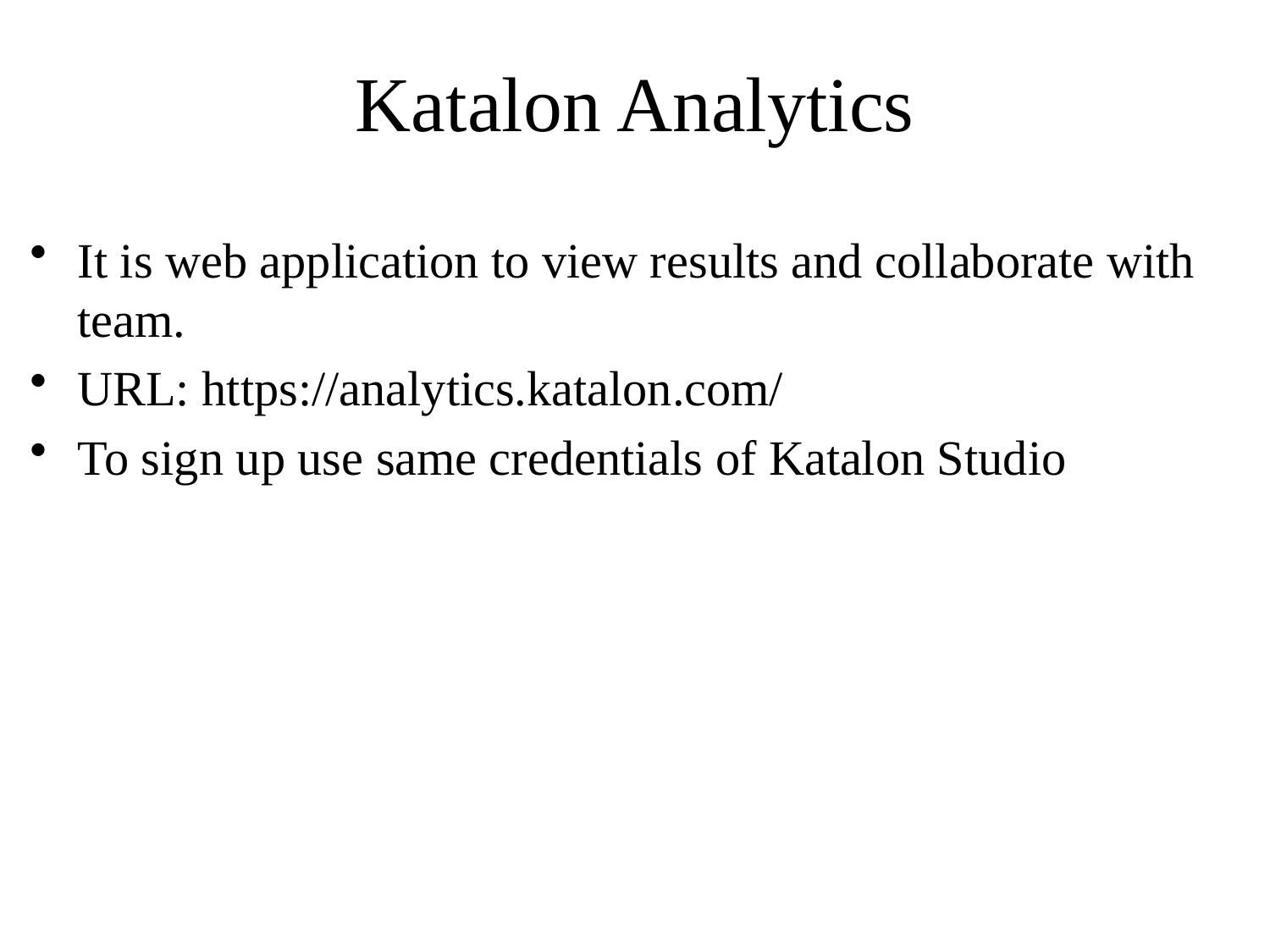

# Katalon Analytics
It is web application to view results and collaborate with team.
URL: https://analytics.katalon.com/
To sign up use same credentials of Katalon Studio